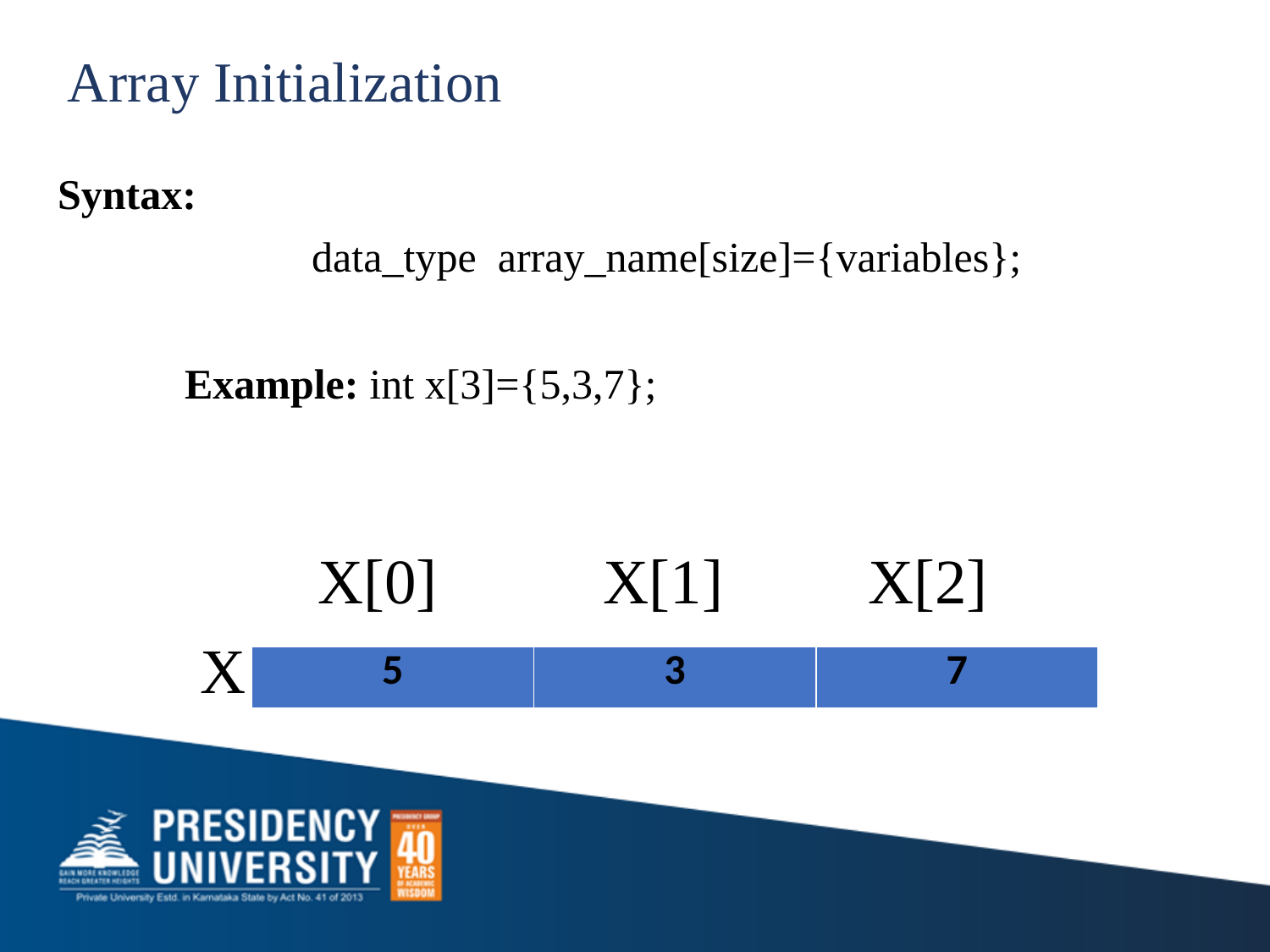

# Array Initialization
Syntax:
		data_type  array_name[size]={variables};

	Example: int x[3]={5,3,7};

X[2]
X[0]
X[1]
X
| 5 | 3 | 7 |
| --- | --- | --- |